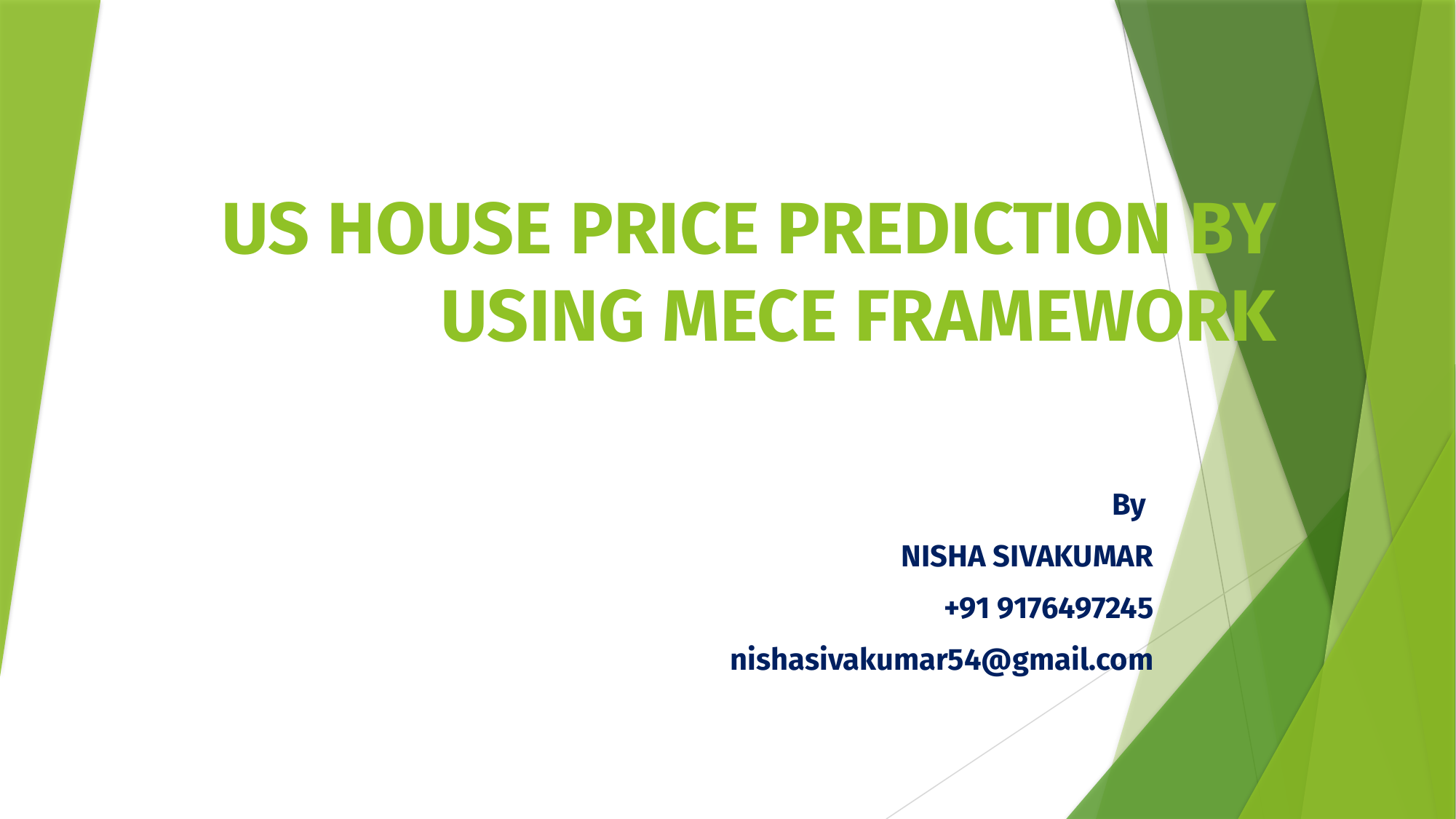

# US HOUSE PRICE PREDICTION BY USING MECE FRAMEWORK
By
NISHA SIVAKUMAR
+91 9176497245
nishasivakumar54@gmail.com